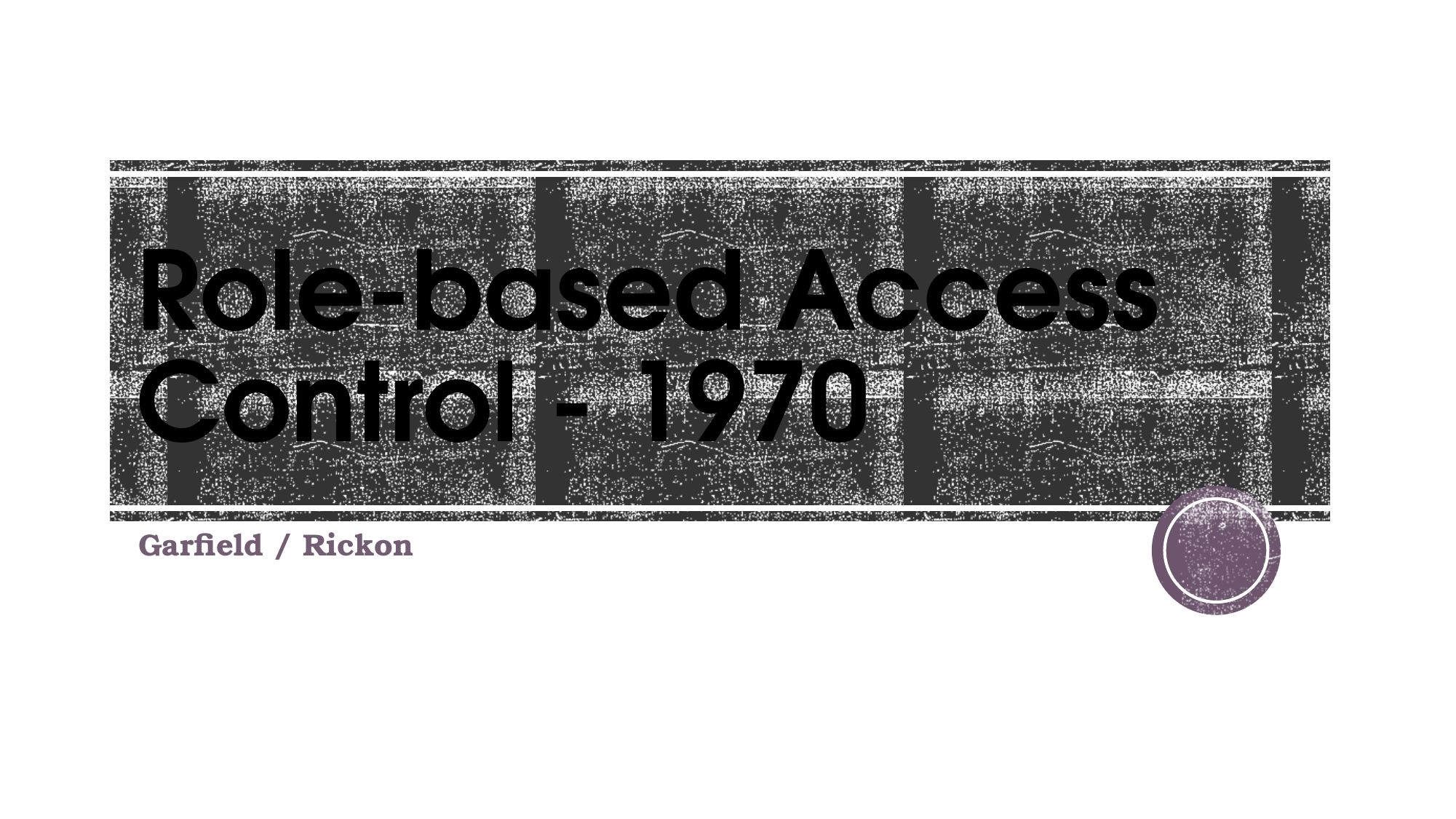

# Role-based Access Control - 1970
Garfield / Rickon